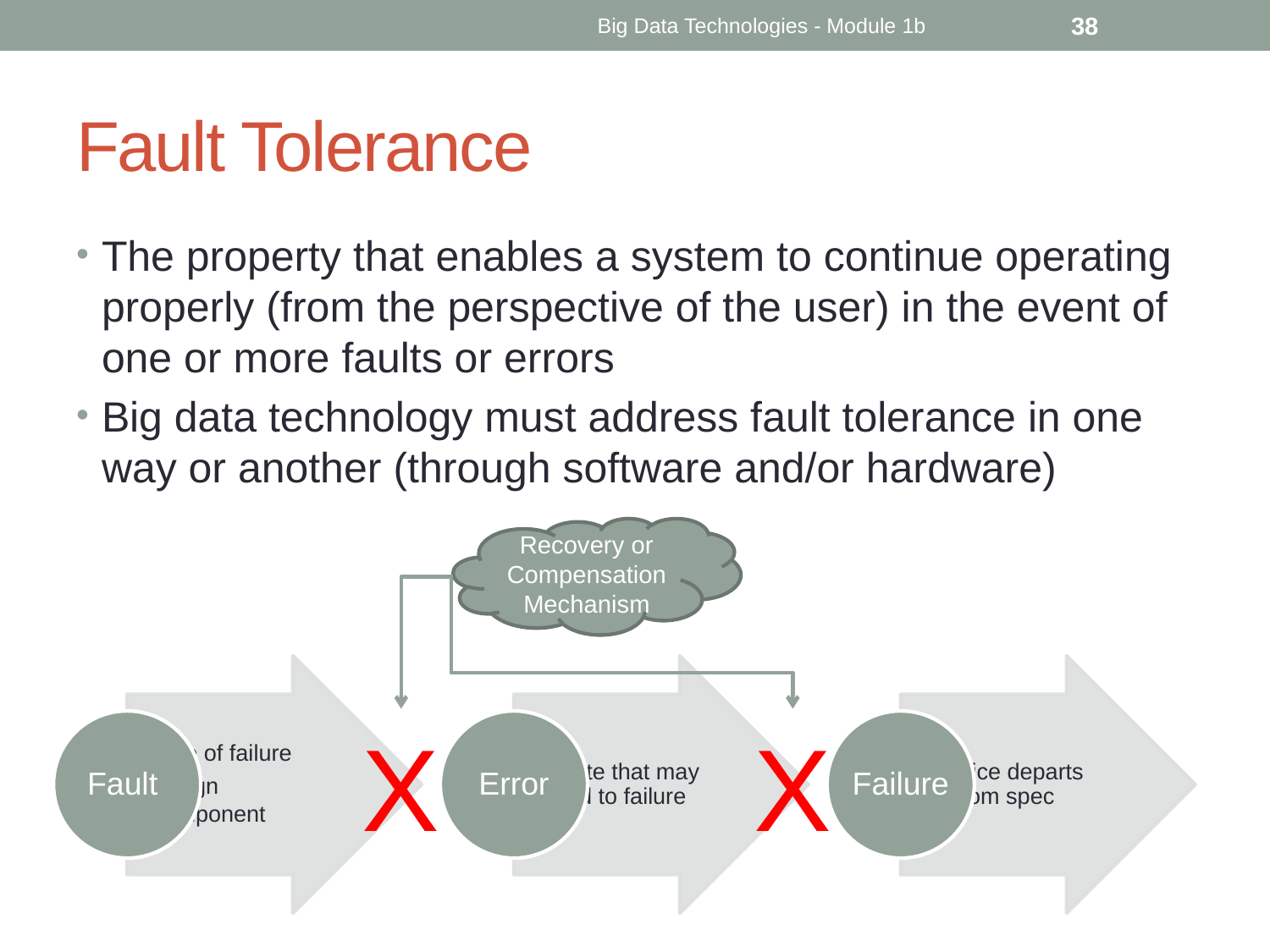

Big Data Technologies - Module 1b
38
# Fault Tolerance
The property that enables a system to continue operating properly (from the perspective of the user) in the event of one or more faults or errors
Big data technology must address fault tolerance in one way or another (through software and/or hardware)
Recovery or Compensation Mechanism
Cause of failure
Design
Component
Fault
A state that may lead to failure
Error
Service departs from spec
Failure
X
X